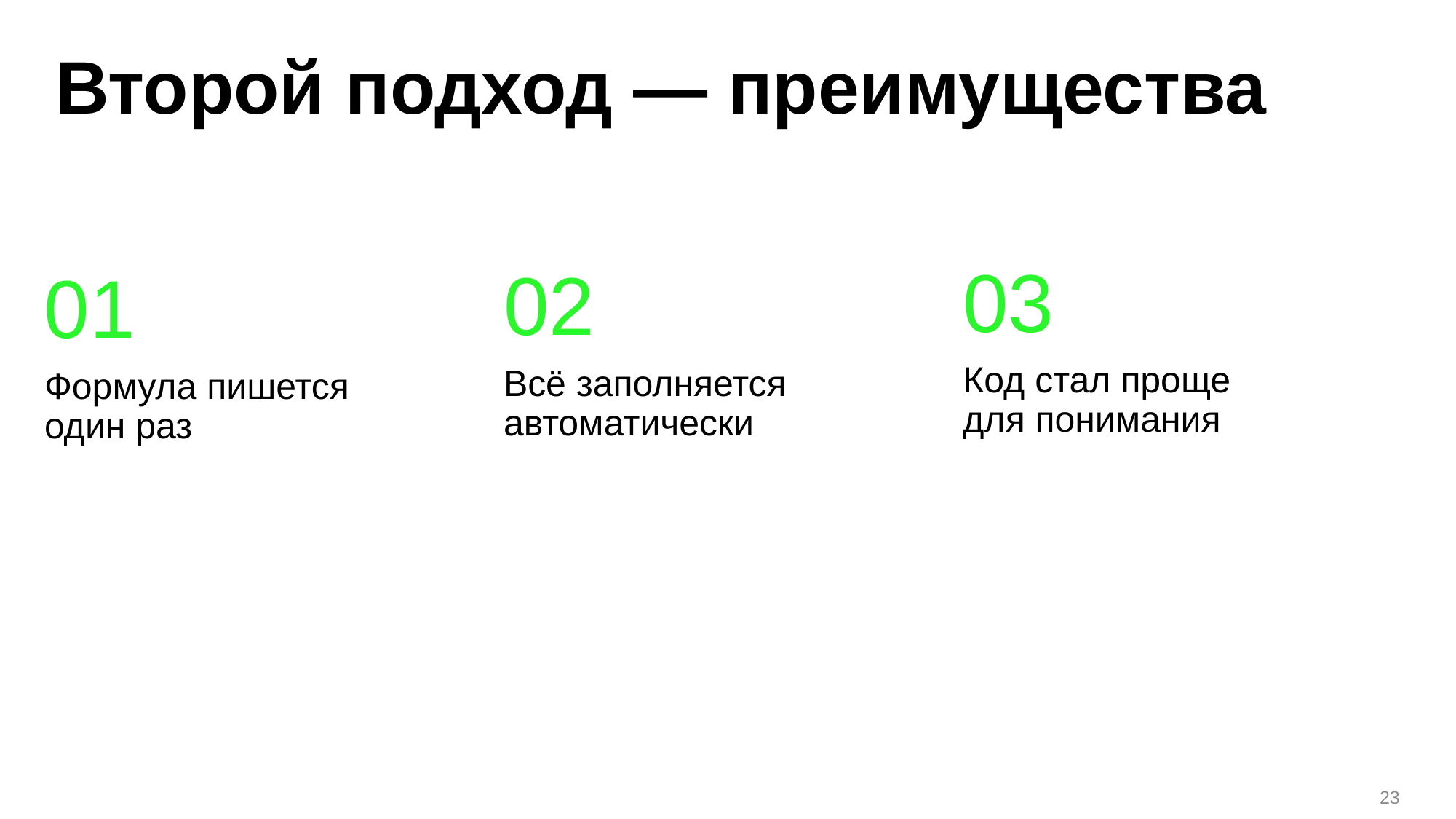

# Второй подход — преимущества
03

02

01

Код стал проще для понимания
Всё заполняется автоматически
Формула пишется один раз

23